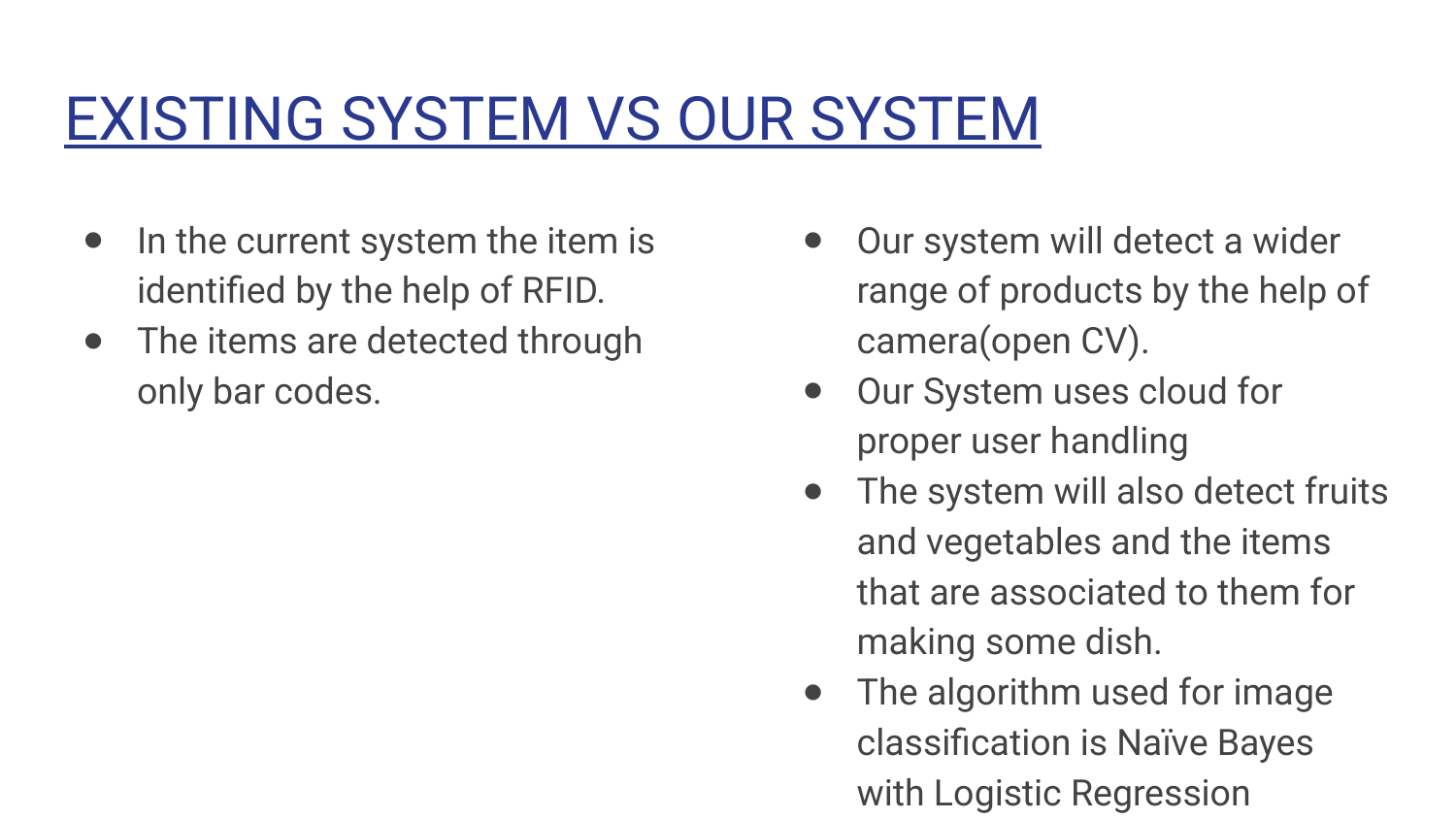

# EXISTING SYSTEM VS OUR SYSTEM

In the current system the item is identified by the help of RFID.
The items are detected through only bar codes.

Our system will detect a wider range of products by the help of camera(open CV).
Our System uses cloud for proper user handling
The system will also detect fruits and vegetables and the items that are associated to them for making some dish.
The algorithm used for image classification is Naïve Bayes with Logistic Regression